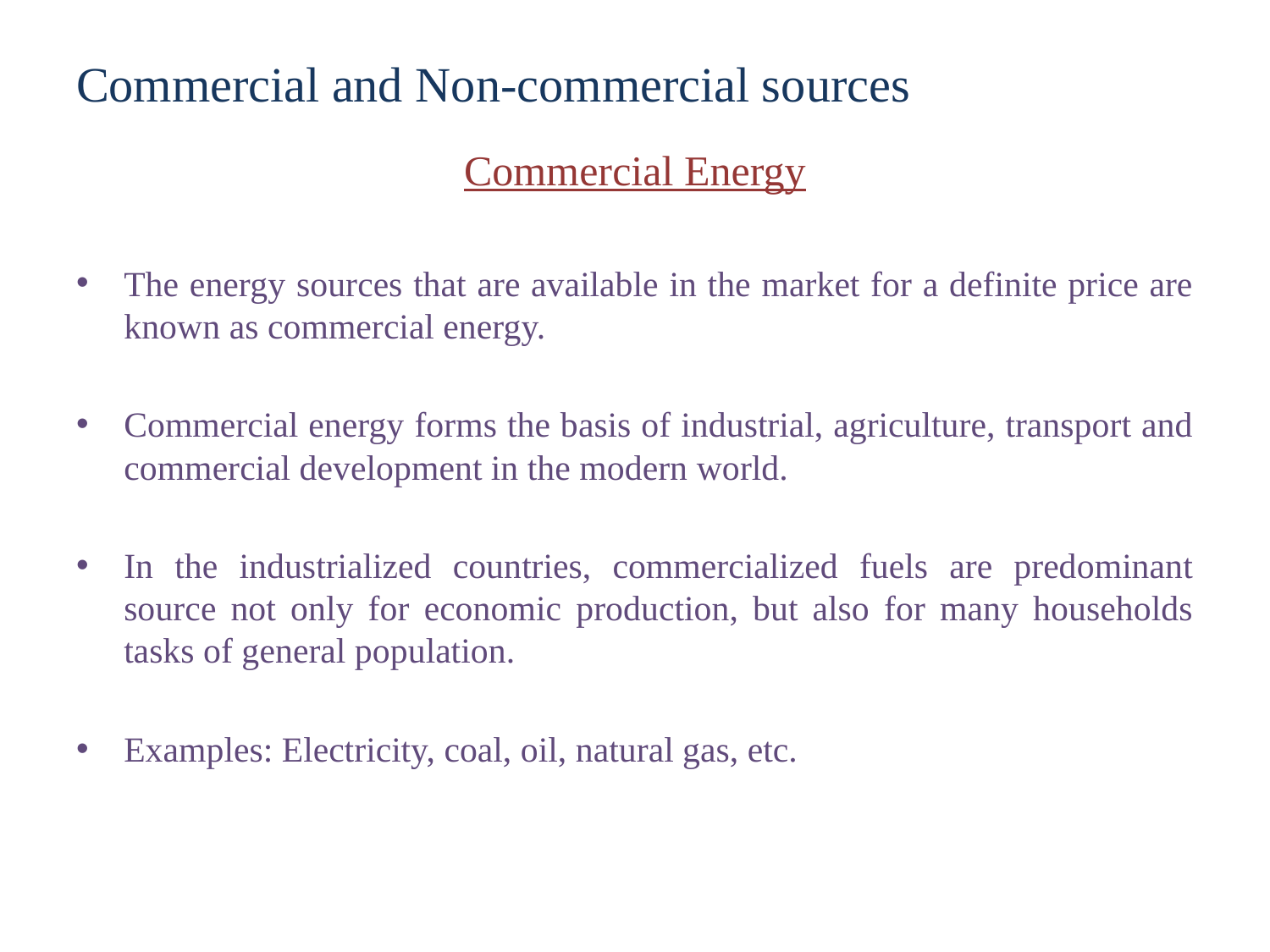

# Commercial and Non-commercial sources
Commercial Energy

The energy sources that are available in the market for a definite price are known as commercial energy.

Commercial energy forms the basis of industrial, agriculture, transport and commercial development in the modern world.

In the industrialized countries, commercialized fuels are predominant source not only for economic production, but also for many households tasks of general population.

Examples: Electricity, coal, oil, natural gas, etc.